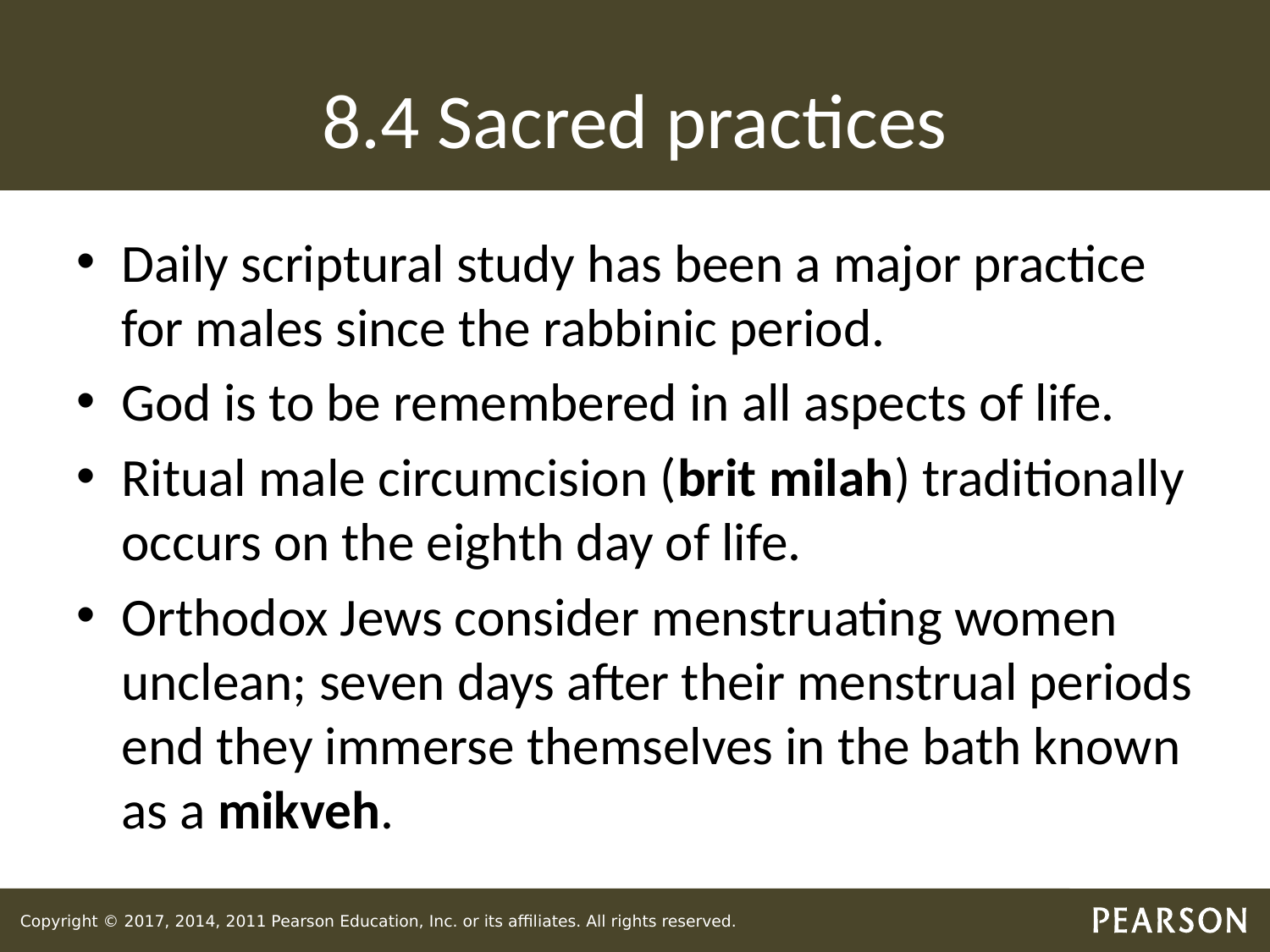

# 8.4 Sacred practices
Daily scriptural study has been a major practice for males since the rabbinic period.
God is to be remembered in all aspects of life.
Ritual male circumcision (brit milah) traditionally occurs on the eighth day of life.
Orthodox Jews consider menstruating women unclean; seven days after their menstrual periods end they immerse themselves in the bath known as a mikveh.